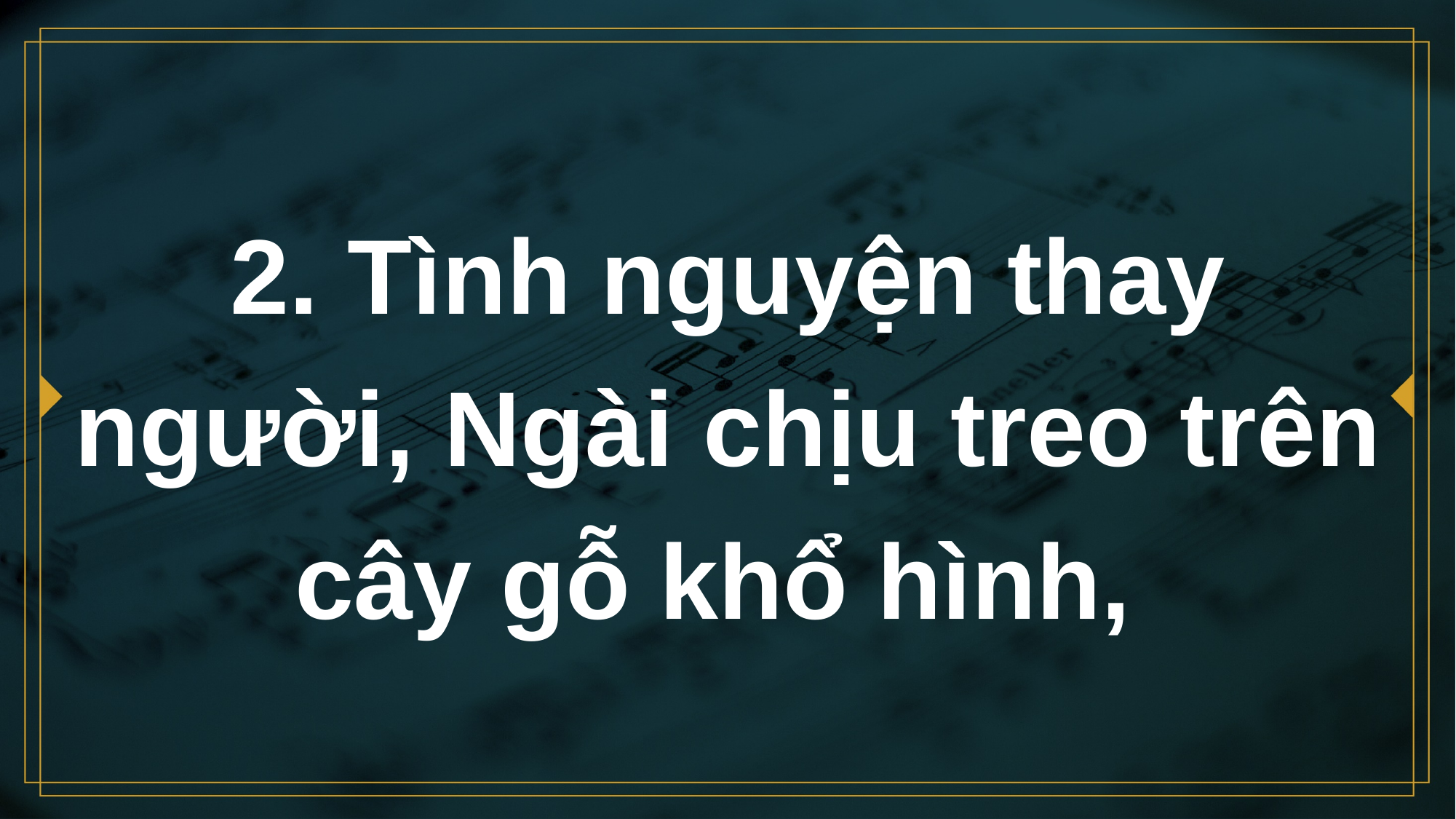

# 2. Tình nguyện thay người, Ngài chịu treo trên cây gỗ khổ hình,